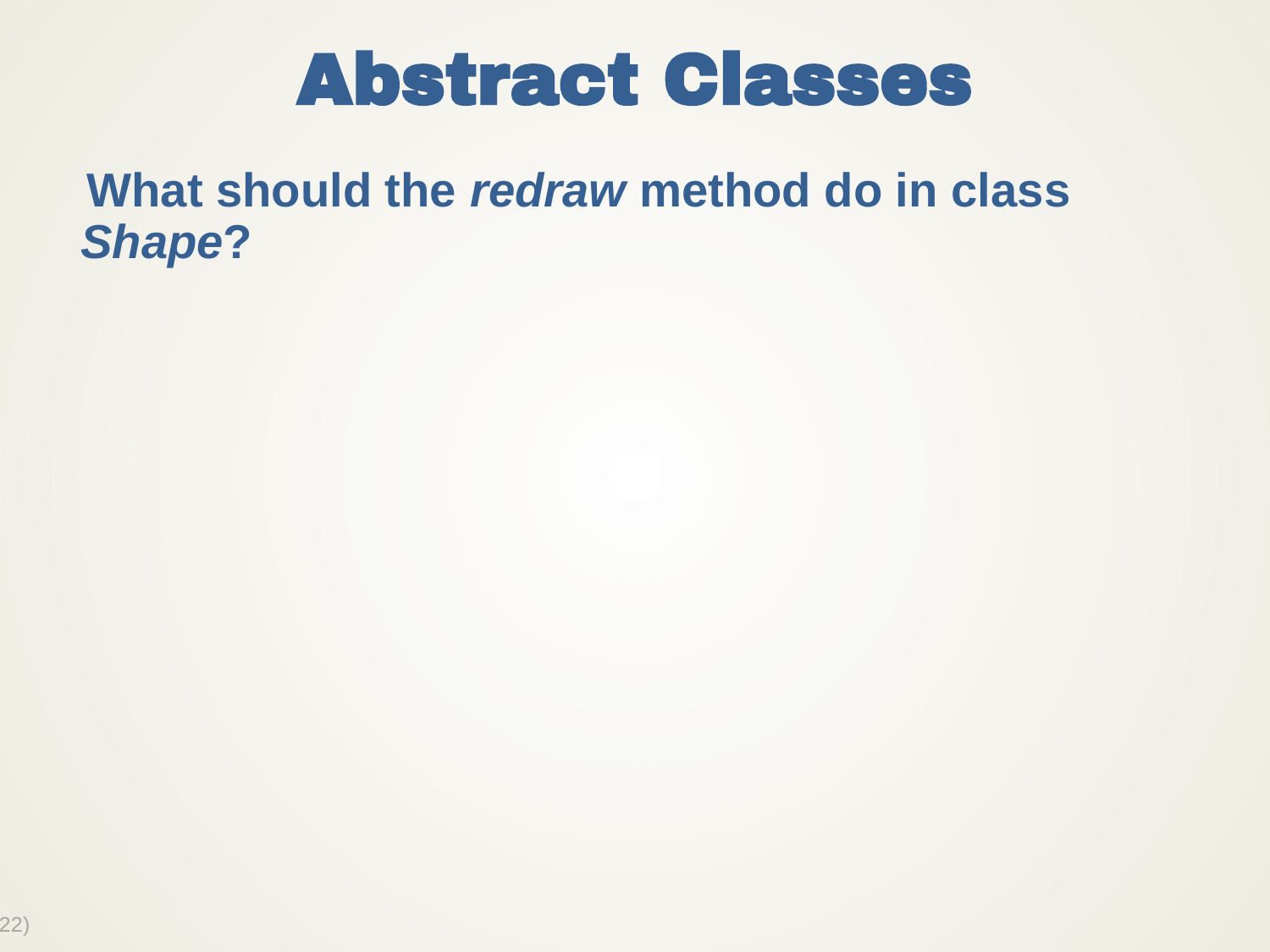

# Abstract Classes
What should the redraw method do in class Shape?